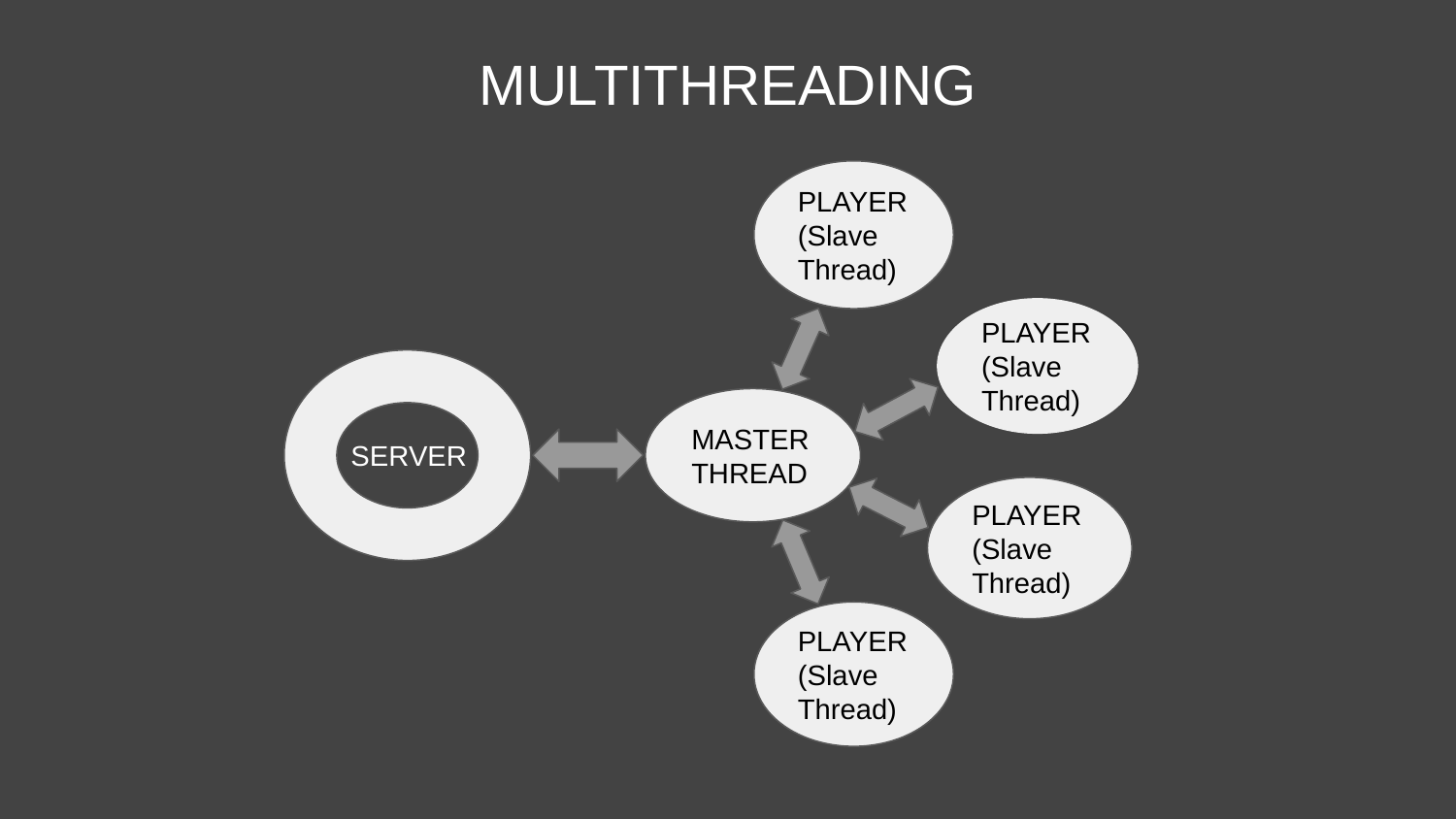

# MULTITHREADING
PLAYER
(Slave Thread)
 PLAYER
(Slave Thread)

  SERVER

MASTER
THREAD

PLAYER
(Slave Thread)

PLAYER
(Slave Thread)